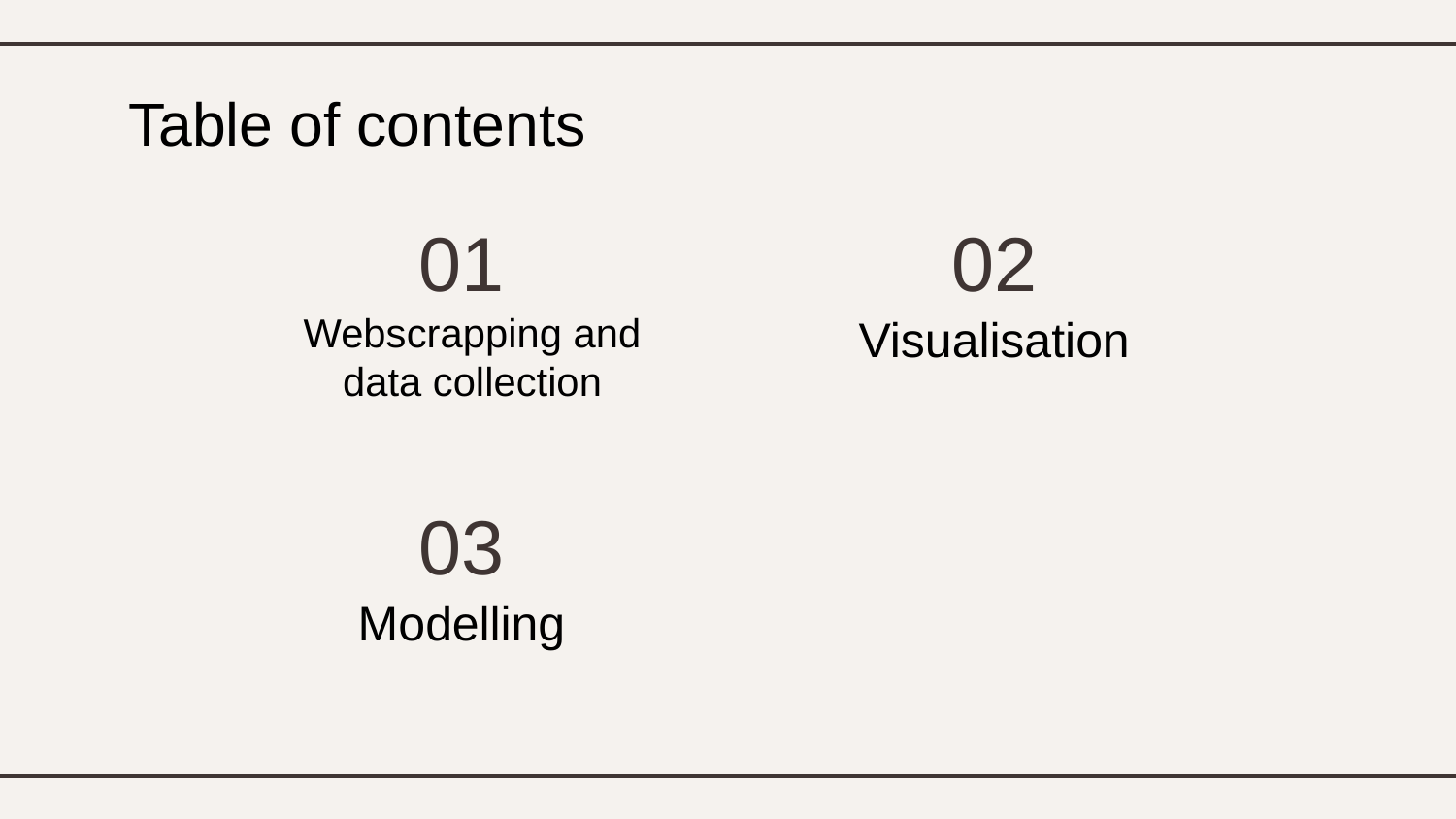

# Table of contents
01
02
Visualisation
Webscrapping and data collection
03
Modelling